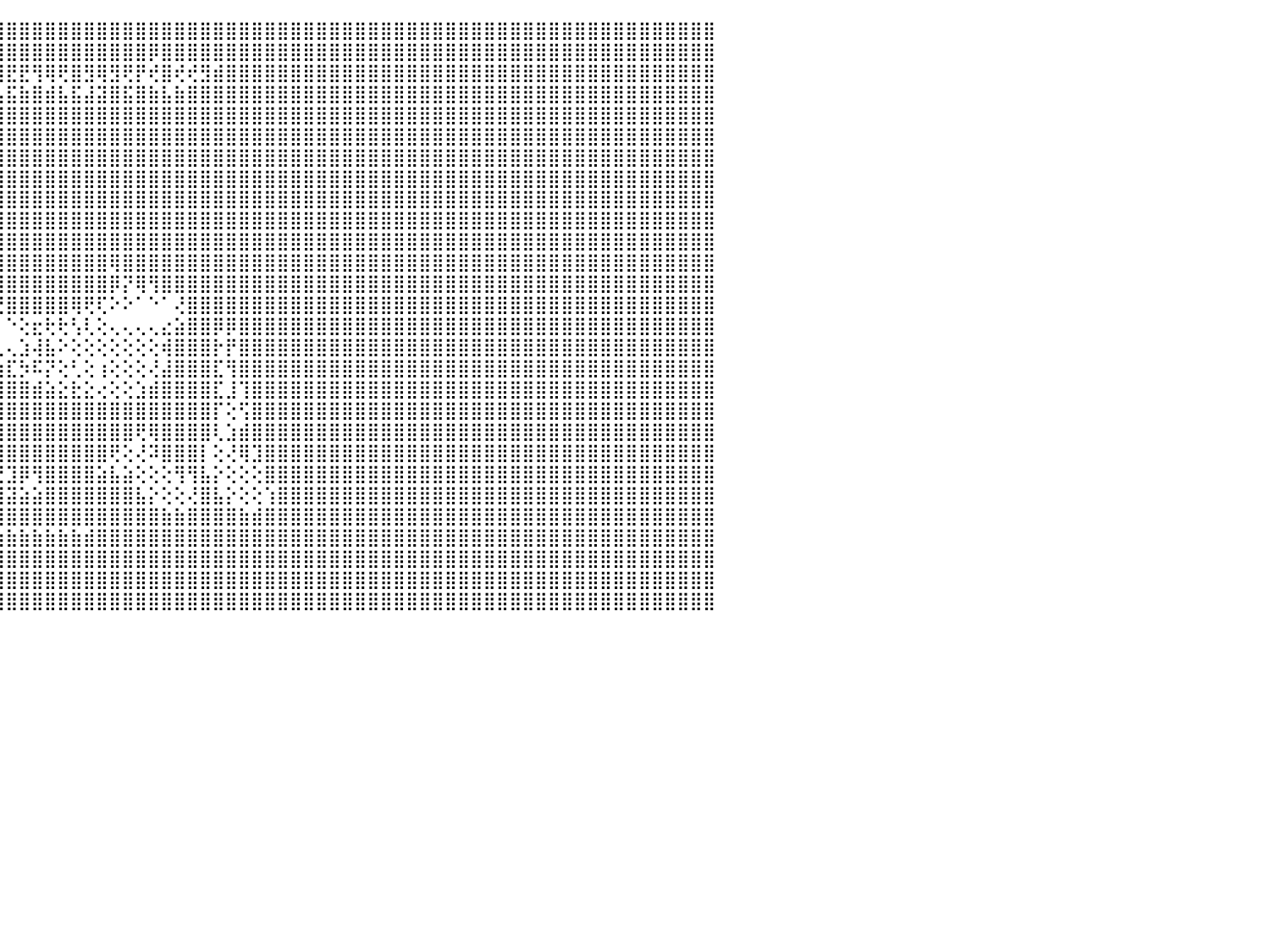

⣿⣿⣿⣿⣿⣿⣿⣿⣿⣿⣿⣿⣿⣿⣿⣿⣿⣿⣿⣿⣿⣿⣿⣿⣿⣿⣿⣿⣿⣿⣿⣿⣿⣿⣿⣿⣿⣿⣿⣿⣿⣿⣿⣿⣿⣿⣿⣿⣿⣿⣿⣿⣿⣿⣿⣿⣿⣿⣿⣿⣿⣿⣿⣿⣿⣿⣿⣿⣿⣿⣿⣿⣿⣿⣿⣿⣿⣿⣿⣿⣿⣿⣿⣿⣿⣿⣿⣿⣿⣿⣿⣿⣿⣿⣿⣿⣿⣿⣿⣿⠀
⣿⣿⣿⣿⣿⣿⣿⣿⣿⣿⣿⣿⣿⣿⣿⣿⣿⣿⣿⣿⣿⣿⣿⣿⣿⣿⣿⣿⣿⣿⣿⣿⣿⣿⣿⣿⣿⣿⣿⢿⣿⣿⣿⣿⣿⣿⣿⣿⣿⣿⣿⣿⣿⣿⣿⣿⡿⣿⣿⣿⣿⣿⣿⣿⣿⣿⣿⣿⣿⣿⣿⣿⣿⣿⣿⣿⣿⣿⣿⣿⣿⣿⣿⣿⣿⣿⣿⣿⣿⣿⣿⣿⣿⣿⣿⣿⣿⣿⣿⣿⠀
⣿⣿⣿⣿⣿⣿⣟⣿⡿⢻⣿⢿⢿⣿⣟⡿⣿⢿⢟⡿⢿⣟⣟⢿⢿⢟⡻⡟⣟⡿⣿⣿⢿⡿⣿⡿⢞⣿⣾⢻⢺⢟⡞⣟⣿⣟⣟⢻⢿⢟⣿⣻⢿⣻⢟⡟⢞⣿⢞⢞⣻⣾⣿⣿⣿⣿⣿⣿⣿⣿⣿⣿⣿⣿⣿⣿⣿⣿⣿⣿⣿⣿⣿⣿⣿⣿⣿⣿⣿⣿⣿⣿⣿⣿⣿⣿⣿⣿⣿⣿⠀
⣿⣿⣿⣿⣿⣿⣴⣿⣷⣾⣯⣮⣵⣷⣽⣵⣿⣼⣿⣯⣧⣿⣿⣿⣿⣾⣽⣷⣿⣵⣿⡝⢝⣯⣿⣷⣵⣿⣧⣿⣼⣾⣯⣾⣧⣯⣷⣿⣾⣧⣯⣼⣽⣿⣯⣿⣷⣧⣷⣿⣿⣿⣿⣿⣿⣿⣿⣿⣿⣿⣿⣿⣿⣿⣿⣿⣿⣿⣿⣿⣿⣿⣿⣿⣿⣿⣿⣿⣿⣿⣿⣿⣿⣿⣿⣿⣿⣿⣿⣿⠀
⣿⣿⣿⣿⣿⣿⣿⣿⣿⣿⣿⣿⣿⣿⣿⣿⣿⣿⣿⣿⣿⣿⣿⣿⣿⣿⣿⣿⣿⢿⡟⢜⢕⢻⣿⣿⣿⣿⣿⣿⣿⣿⣿⣿⣿⣿⣿⣿⣿⣿⣿⣿⣿⣿⣿⣿⣿⣿⣿⣿⣿⣿⣿⣿⣿⣿⣿⣿⣿⣿⣿⣿⣿⣿⣿⣿⣿⣿⣿⣿⣿⣿⣿⣿⣿⣿⣿⣿⣿⣿⣿⣿⣿⣿⣿⣿⣿⣿⣿⣿⠀
⣿⣿⣿⣿⣿⣿⣿⣿⣿⣿⣿⣿⣿⣿⣿⣿⣿⣿⣿⣿⣿⣿⣿⣿⣿⣿⣿⡜⢪⢝⢣⢕⠕⢞⣿⣿⣿⣿⣿⣿⣿⣿⣿⣿⣿⣿⣿⣿⣿⣿⣿⣿⣿⣿⣿⣿⣿⣿⣿⣿⣿⣿⣿⣿⣿⣿⣿⣿⣿⣿⣿⣿⣿⣿⣿⣿⣿⣿⣿⣿⣿⣿⣿⣿⣿⣿⣿⣿⣿⣿⣿⣿⣿⣿⣿⣿⣿⣿⣿⣿⠀
⣿⣿⣿⣿⣿⣿⣿⣿⣿⣿⣿⣿⣿⣿⣿⣿⣿⣿⢏⢝⢔⢝⢟⢕⢕⢙⢿⣷⢕⢕⢕⢇⢕⢕⣻⣿⣿⣿⣿⣿⣿⣿⣿⣿⣿⣿⣿⣿⣿⣿⣿⣿⣿⣿⣿⣿⣿⣿⣿⣿⣿⣿⣿⣿⣿⣿⣿⣿⣿⣿⣿⣿⣿⣿⣿⣿⣿⣿⣿⣿⣿⣿⣿⣿⣿⣿⣿⣿⣿⣿⣿⣿⣿⣿⣿⣿⣿⣿⣿⣿⠀
⣿⣿⣿⣿⣿⣿⣿⣿⣿⣿⣿⣿⣿⣿⣿⣿⣿⢇⢕⣱⣇⢕⢕⢱⡕⢕⢱⢝⢕⢕⢕⣵⣕⣕⣱⣿⣿⣿⣿⣿⣿⣿⣿⣿⣿⣿⣿⣿⣿⣿⣿⣿⣿⣿⣿⣿⣿⣿⣿⣿⣿⣿⣿⣿⣿⣿⣿⣿⣿⣿⣿⣿⣿⣿⣿⣿⣿⣿⣿⣿⣿⣿⣿⣿⣿⣿⣿⣿⣿⣿⣿⣿⣿⣿⣿⣿⣿⣿⣿⣿⠀
⣿⣿⣿⣿⣿⣿⣿⣿⣿⣿⣿⣿⣿⣿⣿⣿⣷⢕⢑⡹⢏⢕⢕⢸⣿⣧⣕⣕⣕⣵⣾⣿⣿⣿⣿⣿⣿⣿⣿⣿⣿⣿⣿⣿⣿⣿⣿⣿⣿⣿⣿⣿⣿⣿⣿⣿⣿⣿⣿⣿⣿⣿⣿⣿⣿⣿⣿⣿⣿⣿⣿⣿⣿⣿⣿⣿⣿⣿⣿⣿⣿⣿⣿⣿⣿⣿⣿⣿⣿⣿⣿⣿⣿⣿⣿⣿⣿⣿⣿⣿⠀
⣿⣿⣿⣿⣿⣿⣿⣿⣿⣿⣿⣿⣿⣿⣿⣿⣿⣧⣕⡕⢕⢕⢕⢇⢔⢝⣿⣿⣿⣿⣿⣿⣿⣿⣿⣿⣿⣿⣿⣿⣿⣿⣿⣿⣿⣿⣿⣿⣿⣿⣿⣿⣿⣿⣿⣿⣿⣿⣿⣿⣿⣿⣿⣿⣿⣿⣿⣿⣿⣿⣿⣿⣿⣿⣿⣿⣿⣿⣿⣿⣿⣿⣿⣿⣿⣿⣿⣿⣿⣿⣿⣿⣿⣿⣿⣿⣿⣿⣿⣿⠀
⣿⣿⣿⣿⣿⣿⣿⣿⣿⣿⣿⣿⣿⣿⣿⣿⣿⣿⣿⣿⣿⣷⣷⣧⣵⣾⣿⣿⣿⣿⣿⣿⣿⣿⣿⣿⣿⣿⣿⣿⣿⣿⣿⣿⣿⣿⣿⣿⣿⣿⣿⣿⣿⣿⣿⣿⣿⣿⣿⣿⣿⣿⣿⣿⣿⣿⣿⣿⣿⣿⣿⣿⣿⣿⣿⣿⣿⣿⣿⣿⣿⣿⣿⣿⣿⣿⣿⣿⣿⣿⣿⣿⣿⣿⣿⣿⣿⣿⣿⣿⠀
⣿⣿⣿⣿⣿⣿⣿⣿⣿⣿⣿⣿⣿⣿⣿⣿⣿⣿⣿⣿⣿⣿⣿⣿⣿⣿⣿⣿⣿⣿⣿⣿⣿⣿⣿⣿⣿⣿⣿⣿⣿⣿⣿⣿⣿⣿⣿⣿⣿⣿⣿⣿⣿⢿⣿⣿⣿⣿⣿⣿⣿⣿⣿⣿⣿⣿⣿⣿⣿⣿⣿⣿⣿⣿⣿⣿⣿⣿⣿⣿⣿⣿⣿⣿⣿⣿⣿⣿⣿⣿⣿⣿⣿⣿⣿⣿⣿⣿⣿⣿⠀
⣿⣿⣿⣿⣿⣿⣿⣿⣿⣿⣿⣿⣿⣿⣿⣿⣿⣿⣿⣿⣿⣿⣿⣿⣿⣿⣿⣿⣿⣿⣿⣿⣿⣿⣿⣿⣿⣿⣿⣿⣿⣿⣿⣿⣿⣿⣿⣿⣿⣿⣿⣿⣿⡿⡝⢿⢻⣿⣿⣿⣿⣿⣿⣿⣿⣿⣿⣿⣿⣿⣿⣿⣿⣿⣿⣿⣿⣿⣿⣿⣿⣿⣿⣿⣿⣿⣿⣿⣿⣿⣿⣿⣿⣿⣿⣿⣿⣿⣿⣿⠀
⣿⣿⣿⣿⣿⣿⣿⣿⣿⣿⣿⣿⣿⣿⣿⣿⣿⣿⣿⣿⣿⣿⣿⣿⣿⣿⣿⣿⣿⣿⣿⣿⣿⢏⢝⢕⢱⣿⣿⣿⣿⣿⣿⣿⢟⣿⣿⣿⣿⣿⢿⢟⢏⠕⠕⠁⠑⠁⢜⣿⣿⣿⣿⣿⣿⣿⣿⣿⣿⣿⣿⣿⣿⣿⣿⣿⣿⣿⣿⣿⣿⣿⣿⣿⣿⣿⣿⣿⣿⣿⣿⣿⣿⣿⣿⣿⣿⣿⣿⣿⠀
⣿⣿⣿⣿⣿⣿⣿⣿⣿⣿⣿⣿⣿⣿⣿⣿⣿⣿⣿⣿⣿⣿⣿⣿⣿⣿⣿⣿⣿⣿⣿⣿⣿⡕⢕⣰⣿⠏⠁⠜⣿⣿⠋⠅⠅⠑⢕⣖⢗⢗⢣⢇⢕⢄⢄⢄⢄⣔⣵⣿⣿⡿⡿⣿⣿⣿⣿⣿⣿⣿⣿⣿⣿⣿⣿⣿⣿⣿⣿⣿⣿⣿⣿⣿⣿⣿⣿⣿⣿⣿⣿⣿⣿⣿⣿⣿⣿⣿⣿⣿⠀
⣿⣿⣿⣿⣿⣿⣿⣿⣿⣿⣿⣿⣿⣿⣿⣿⣿⣿⣿⣿⣿⣿⣿⣿⣿⣿⣿⣿⣿⣿⣿⣿⣿⣿⣿⡿⢏⠀⢀⣼⣿⣿⢀⠀⢀⢄⣱⢼⣧⠕⢕⢕⢕⢕⢕⢕⢕⢾⣿⣿⣿⡗⡟⣿⣿⣿⣿⣿⣿⣿⣿⣿⣿⣿⣿⣿⣿⣿⣿⣿⣿⣿⣿⣿⣿⣿⣿⣿⣿⣿⣿⣿⣿⣿⣿⣿⣿⣿⣿⣿⠀
⣿⣿⣿⣿⣿⣿⣿⣿⣿⣿⣿⣿⣿⣿⣿⣿⣿⣿⣿⣿⣿⣿⣿⣿⣿⣿⣿⣿⣿⣿⣿⣿⣿⣿⣿⣿⣿⣾⣿⣿⣿⣿⣿⣷⣷⣏⡳⠯⡝⢕⢃⢕⢰⢕⢕⢕⢜⣼⣿⣿⣿⣏⢻⣿⣿⣿⣿⣿⣿⣿⣿⣿⣿⣿⣿⣿⣿⣿⣿⣿⣿⣿⣿⣿⣿⣿⣿⣿⣿⣿⣿⣿⣿⣿⣿⣿⣿⣿⣿⣿⠀
⣿⣿⣿⣿⣿⣿⣿⣿⣿⣿⣿⣿⣿⣿⣿⣿⣿⣿⣿⣿⣿⣿⣿⣿⣿⣿⣿⣿⣿⣿⣿⣿⣿⣿⣿⣿⣿⣿⣿⣿⣿⣿⣿⣿⣿⣿⣿⣾⣵⣕⣗⣕⢔⢕⢕⣱⣾⣿⣿⣿⣿⣏⣸⢹⣿⣿⣿⣿⣿⣿⣿⣿⣿⣿⣿⣿⣿⣿⣿⣿⣿⣿⣿⣿⣿⣿⣿⣿⣿⣿⣿⣿⣿⣿⣿⣿⣿⣿⣿⣿⠀
⣿⣿⣿⣿⣿⣿⣿⣿⣿⣿⣿⣿⣿⣿⣿⣿⣿⣿⣿⣿⣿⣿⣿⣿⣿⣿⣿⣿⣿⣿⣿⣿⣿⣿⣿⣿⣿⣿⡿⣿⣿⣿⣿⣿⣿⣿⣿⣿⣿⣿⣿⣿⣿⣿⣿⣿⣿⣿⣿⣿⣿⡏⢕⢫⣿⣿⣿⣿⣿⣿⣿⣿⣿⣿⣿⣿⣿⣿⣿⣿⣿⣿⣿⣿⣿⣿⣿⣿⣿⣿⣿⣿⣿⣿⣿⣿⣿⣿⣿⣿⠀
⣿⣿⣿⣿⣿⣿⣿⣿⣿⣿⣿⣿⣿⣿⣿⣿⣿⣿⣿⣿⣿⣿⣿⣿⣿⣿⣿⣿⣿⣿⣿⣿⣿⣿⣿⣿⣿⣿⣿⣧⣝⣾⣿⣿⣿⣿⣿⣿⣿⣿⣿⣿⣿⣿⣿⢟⢿⣿⣿⣿⣿⢇⣱⣾⣿⣿⣿⣿⣿⣿⣿⣿⣿⣿⣿⣿⣿⣿⣿⣿⣿⣿⣿⣿⣿⣿⣿⣿⣿⣿⣿⣿⣿⣿⣿⣿⣿⣿⣿⣿⠀
⣿⣿⣿⣿⣿⣿⣿⣿⣿⣿⣿⣿⣿⣿⣿⣿⣿⣿⣿⣿⣿⣿⣿⣿⣿⣿⣿⣿⣿⣿⣿⣿⣿⣿⣿⡿⣿⠿⢿⣿⣿⣼⣿⣿⣿⣿⣿⣿⣿⣿⣿⣿⣿⢟⢕⢜⠽⣿⣿⣿⡇⢕⢜⢿⣹⣿⣿⣿⣿⣿⣿⣿⣿⣿⣿⣿⣿⣿⣿⣿⣿⣿⣿⣿⣿⣿⣿⣿⣿⣿⣿⣿⣿⣿⣿⣿⣿⣿⣿⣿⠀
⣿⣿⣿⣿⣿⣿⣿⣿⣿⣿⣿⣿⣿⣿⣿⣿⣿⣿⣿⣿⣿⣿⣿⣿⣿⣿⣿⣿⣿⣿⣿⣿⣿⣿⣿⢇⢕⢕⢕⢕⣿⣿⣿⡝⣝⣹⡿⢻⣿⣿⣿⣿⣵⣧⣵⢕⢕⢕⢻⢻⣧⡕⢕⢕⢕⣿⣿⣿⣿⣿⣿⣿⣿⣿⣿⣿⣿⣿⣿⣿⣿⣿⣿⣿⣿⣿⣿⣿⣿⣿⣿⣿⣿⣿⣿⣿⣿⣿⣿⣿⠀
⣿⣿⣿⣿⣿⣿⣿⣿⣿⣿⣿⣿⣿⣿⣿⣿⣿⣿⣿⣿⣿⣿⣿⣿⣿⣿⣿⣿⣿⣿⣿⣿⣿⣿⣿⡕⢕⢕⣕⣼⣿⣿⣿⣿⣿⣽⣵⣵⣿⣿⣿⣿⣿⣿⣿⣧⡕⢕⢕⢜⣿⣧⡕⢕⢕⢱⣿⣿⣿⣿⣿⣿⣿⣿⣿⣿⣿⣿⣿⣿⣿⣿⣿⣿⣿⣿⣿⣿⣿⣿⣿⣿⣿⣿⣿⣿⣿⣿⣿⣿⠀
⣿⣿⣿⣿⣿⣿⣿⣿⣿⣿⣿⣿⣿⣿⣿⣿⣿⣿⣿⣿⣿⣿⣿⣿⣿⣿⣿⣿⣿⣿⣿⣿⣿⣿⣿⣿⣿⣿⣿⣿⣿⣿⣿⣿⣿⣿⣿⣿⣿⣿⣿⣿⣿⣿⣿⣿⣿⣷⣷⣿⣿⣿⣿⣷⣾⣿⣿⣿⣿⣿⣿⣿⣿⣿⣿⣿⣿⣿⣿⣿⣿⣿⣿⣿⣿⣿⣿⣿⣿⣿⣿⣿⣿⣿⣿⣿⣿⣿⣿⣿⠀
⣿⣿⣿⣿⣿⣿⣿⣿⣿⣿⣿⣿⣿⣿⣿⣿⣿⣿⣿⣿⣿⣿⣿⣿⣿⣿⣿⣿⣿⣿⣿⣿⣿⣿⣿⣿⣿⣿⣿⣿⣿⣿⣿⣿⣶⣷⣷⣷⣷⣷⣷⣾⣿⣿⣿⣿⣿⣿⣿⣿⣿⣿⣿⣿⣿⣿⣿⣿⣿⣿⣿⣿⣿⣿⣿⣿⣿⣿⣿⣿⣿⣿⣿⣿⣿⣿⣿⣿⣿⣿⣿⣿⣿⣿⣿⣿⣿⣿⣿⣿⠀
⣿⣿⣿⣿⣿⣿⣿⣿⣿⣿⣿⣿⣿⣿⣿⣿⣿⣿⣿⣿⣿⣿⣿⣿⣿⣿⣿⣿⣿⣿⣿⣿⣿⣿⣿⣿⣿⣿⣿⣿⣿⣿⣿⣿⣿⣿⣿⣿⣿⣿⣿⣿⣿⣿⣿⣿⣿⣿⣿⣿⣿⣿⣿⣿⣿⣿⣿⣿⣿⣿⣿⣿⣿⣿⣿⣿⣿⣿⣿⣿⣿⣿⣿⣿⣿⣿⣿⣿⣿⣿⣿⣿⣿⣿⣿⣿⣿⣿⣿⣿⠀
⣿⣿⣿⣿⣿⣿⣿⣿⣿⣿⣿⣿⣿⣿⣿⣿⣿⣿⣿⣿⣿⣿⣿⣿⣿⣿⣿⣿⣿⣿⣿⣿⣿⣿⣿⣿⣿⣿⣿⣿⣿⣿⣿⣿⣿⣿⣿⣿⣿⣿⣿⣿⣿⣿⣿⣿⣿⣿⣿⣿⣿⣿⣿⣿⣿⣿⣿⣿⣿⣿⣿⣿⣿⣿⣿⣿⣿⣿⣿⣿⣿⣿⣿⣿⣿⣿⣿⣿⣿⣿⣿⣿⣿⣿⣿⣿⣿⣿⣿⣿⠀
⣿⣿⣿⣿⣿⣿⣿⣿⣿⣿⣿⣿⣿⣿⣿⣿⣿⣿⣿⣿⣿⣿⣿⣿⣿⣿⣿⣿⣿⣿⣿⣿⣿⣿⣿⣿⣿⣿⣿⣿⣿⣿⣿⣿⣿⣿⣿⣿⣿⣿⣿⣿⣿⣿⣿⣿⣿⣿⣿⣿⣿⣿⣿⣿⣿⣿⣿⣿⣿⣿⣿⣿⣿⣿⣿⣿⣿⣿⣿⣿⣿⣿⣿⣿⣿⣿⣿⣿⣿⣿⣿⣿⣿⣿⣿⣿⣿⣿⣿⣿⠀
⠀⠀⠀⠀⠀⠀⠀⠀⠀⠀⠀⠀⠀⠀⠀⠀⠀⠀⠀⠀⠀⠀⠀⠀⠀⠀⠀⠀⠀⠀⠀⠀⠀⠀⠀⠀⠀⠀⠀⠀⠀⠀⠀⠀⠀⠀⠀⠀⠀⠀⠀⠀⠀⠀⠀⠀⠀⠀⠀⠀⠀⠀⠀⠀⠀⠀⠀⠀⠀⠀⠀⠀⠀⠀⠀⠀⠀⠀⠀⠀⠀⠀⠀⠀⠀⠀⠀⠀⠀⠀⠀⠀⠀⠀⠀⠀⠀⠀⠀⠀⠀